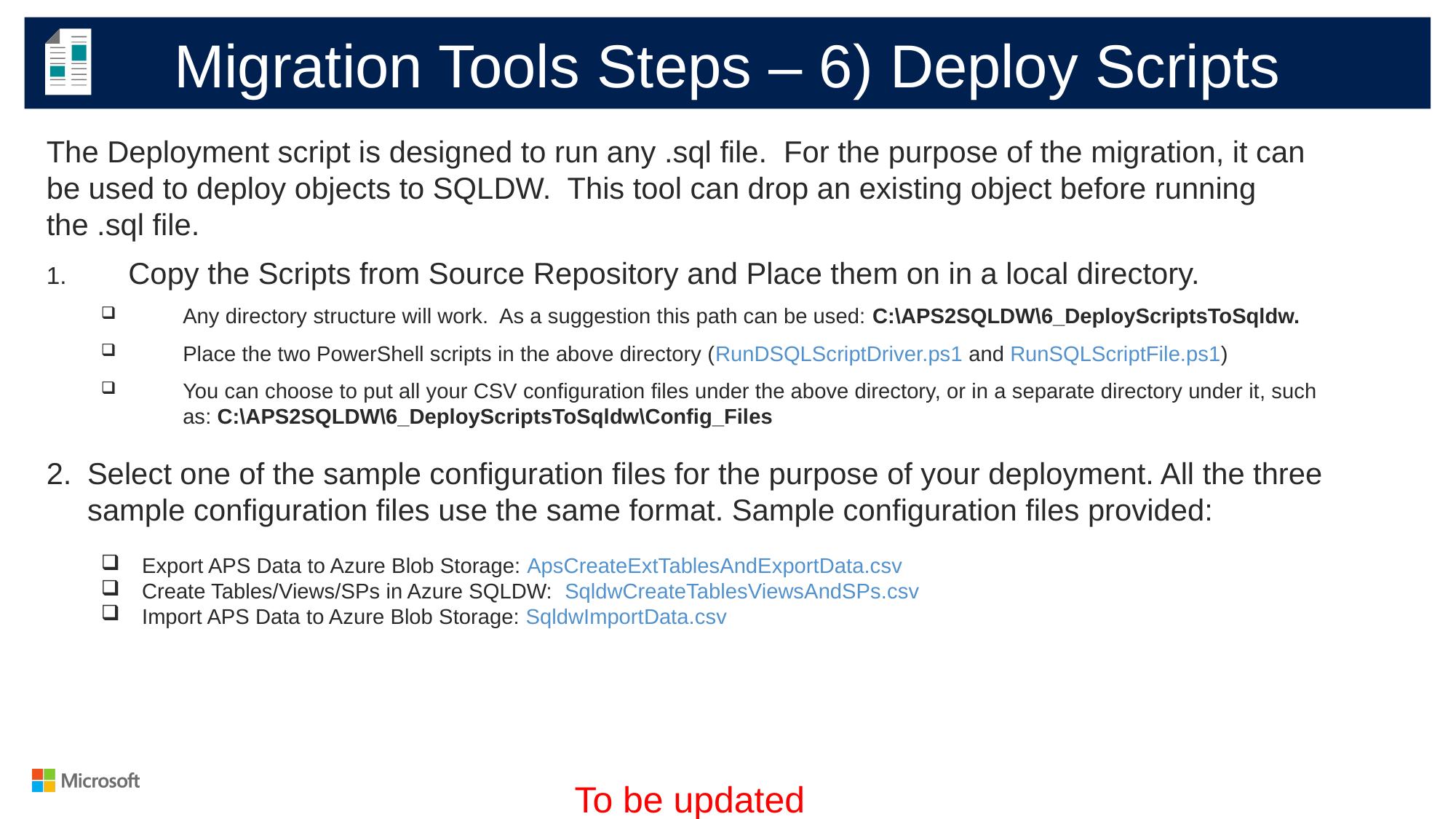

Migration Tools Steps – 6) Deploy Scripts

The Deployment script is designed to run any .sql file.  For the purpose of the migration, it can be used to deploy objects to SQLDW.  This tool can drop an existing object before running the .sql file.
Copy the Scripts from Source Repository and Place them on in a local directory.
Any directory structure will work.  As a suggestion this path can be used: C:\APS2SQLDW\6_DeployScriptsToSqldw.
Place the two PowerShell scripts in the above directory (RunDSQLScriptDriver.ps1 and RunSQLScriptFile.ps1)
You can choose to put all your CSV configuration files under the above directory, or in a separate directory under it, such as: C:\APS2SQLDW\6_DeployScriptsToSqldw\Config_Files

Select one of the sample configuration files for the purpose of your deployment. All the three sample configuration files use the same format. Sample configuration files provided:

Export APS Data to Azure Blob Storage: ApsCreateExtTablesAndExportData.csv
Create Tables/Views/SPs in Azure SQLDW:  SqldwCreateTablesViewsAndSPs.csv
Import APS Data to Azure Blob Storage: SqldwImportData.csv

To be updated